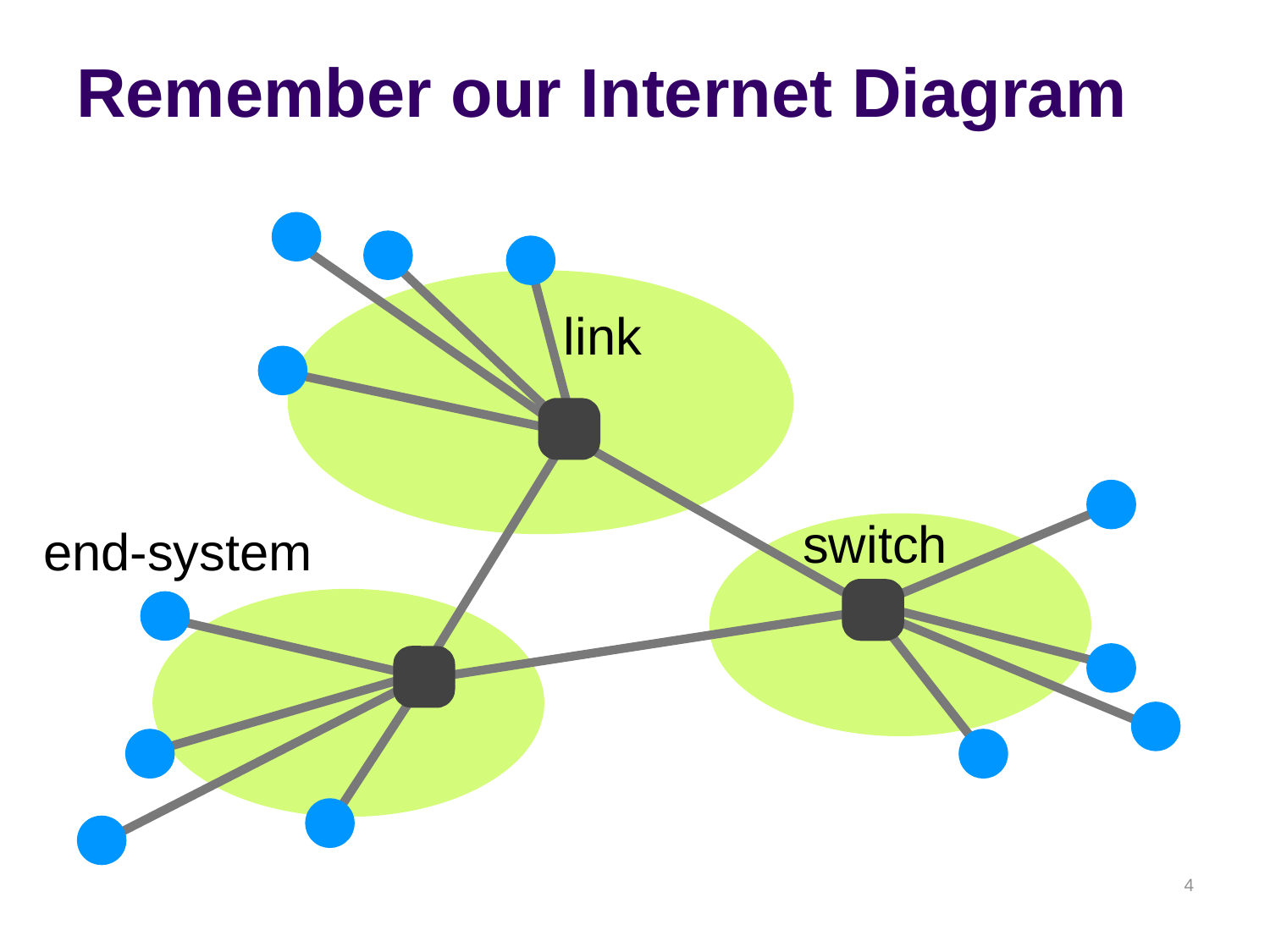

# Remember our Internet Diagram

link

switch

end-system

4